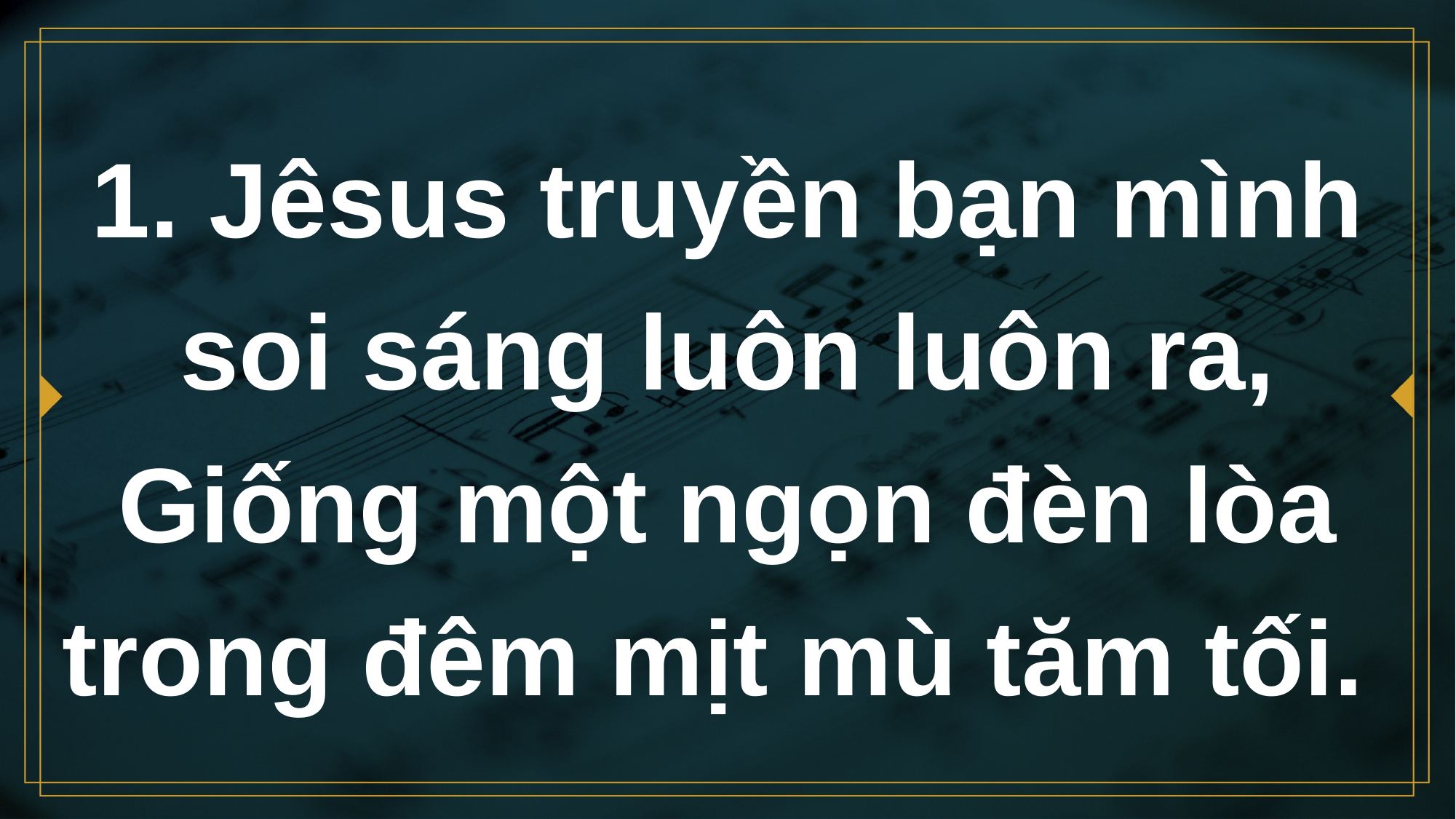

# 1. Jêsus truyền bạn mình soi sáng luôn luôn ra, Giống một ngọn đèn lòa trong đêm mịt mù tăm tối.